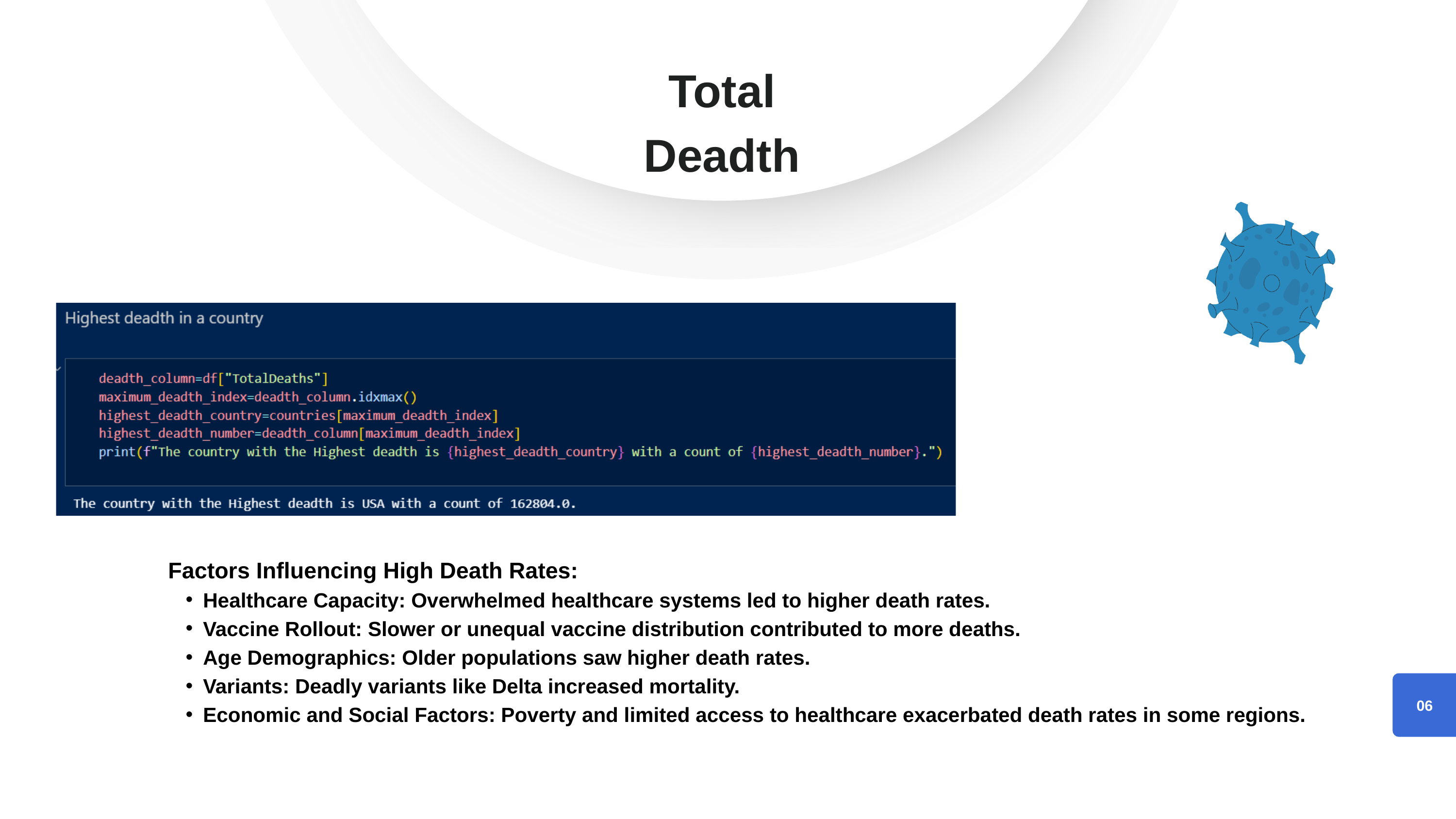

Total
Deadth

Factors Influencing High Death Rates:
Healthcare Capacity: Overwhelmed healthcare systems led to higher death rates.
Vaccine Rollout: Slower or unequal vaccine distribution contributed to more deaths.
Age Demographics: Older populations saw higher death rates.
Variants: Deadly variants like Delta increased mortality.
Economic and Social Factors: Poverty and limited access to healthcare exacerbated death rates in some regions.

06